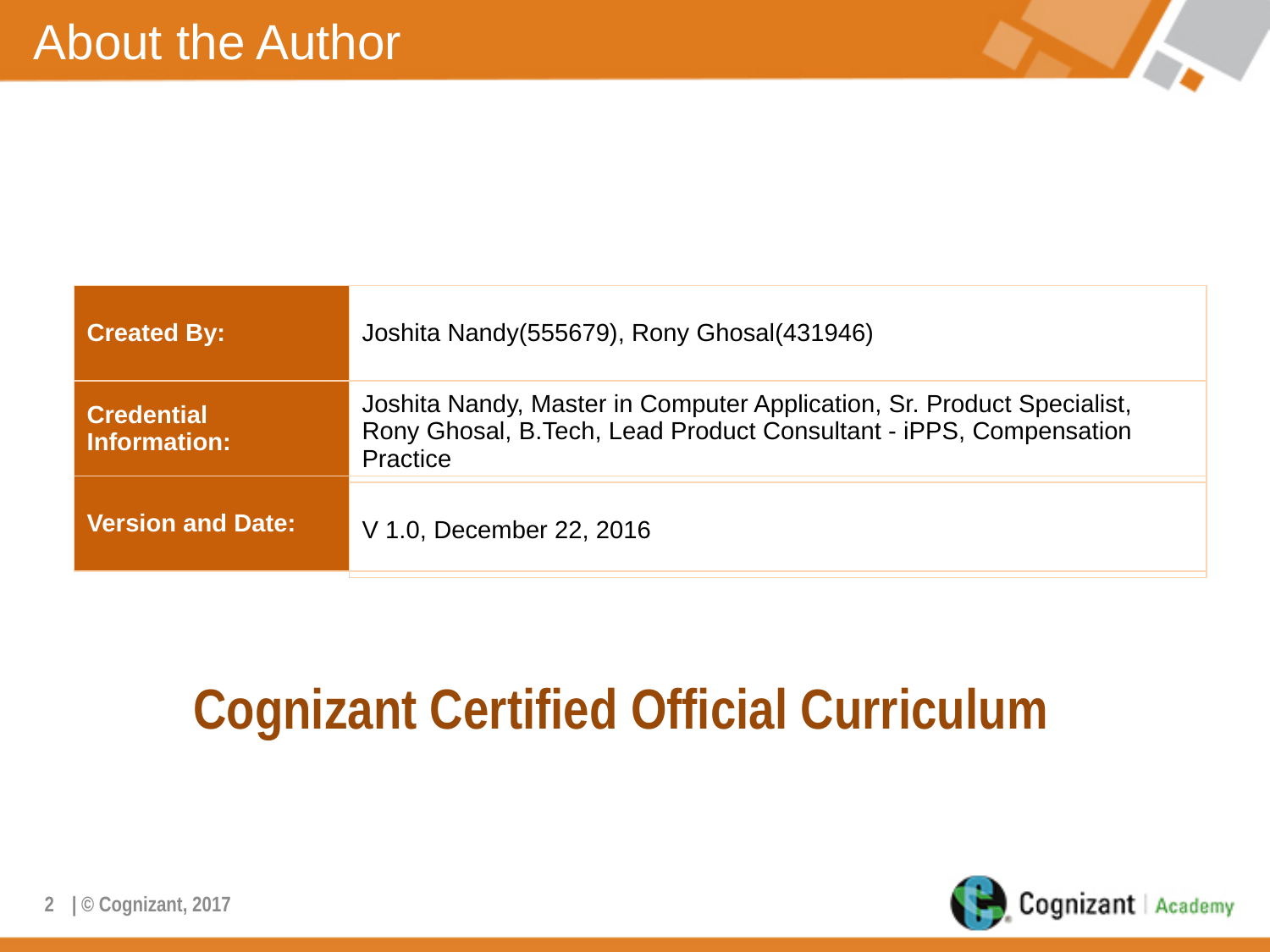

| Joshita Nandy(555679), Rony Ghosal(431946) |
| --- |
| Joshita Nandy, Master in Computer Application, Sr. Product Specialist, Rony Ghosal, B.Tech, Lead Product Consultant - iPPS, Compensation Practice |
| V 1.0, December 22, 2016 |
2
| © Cognizant, 2017